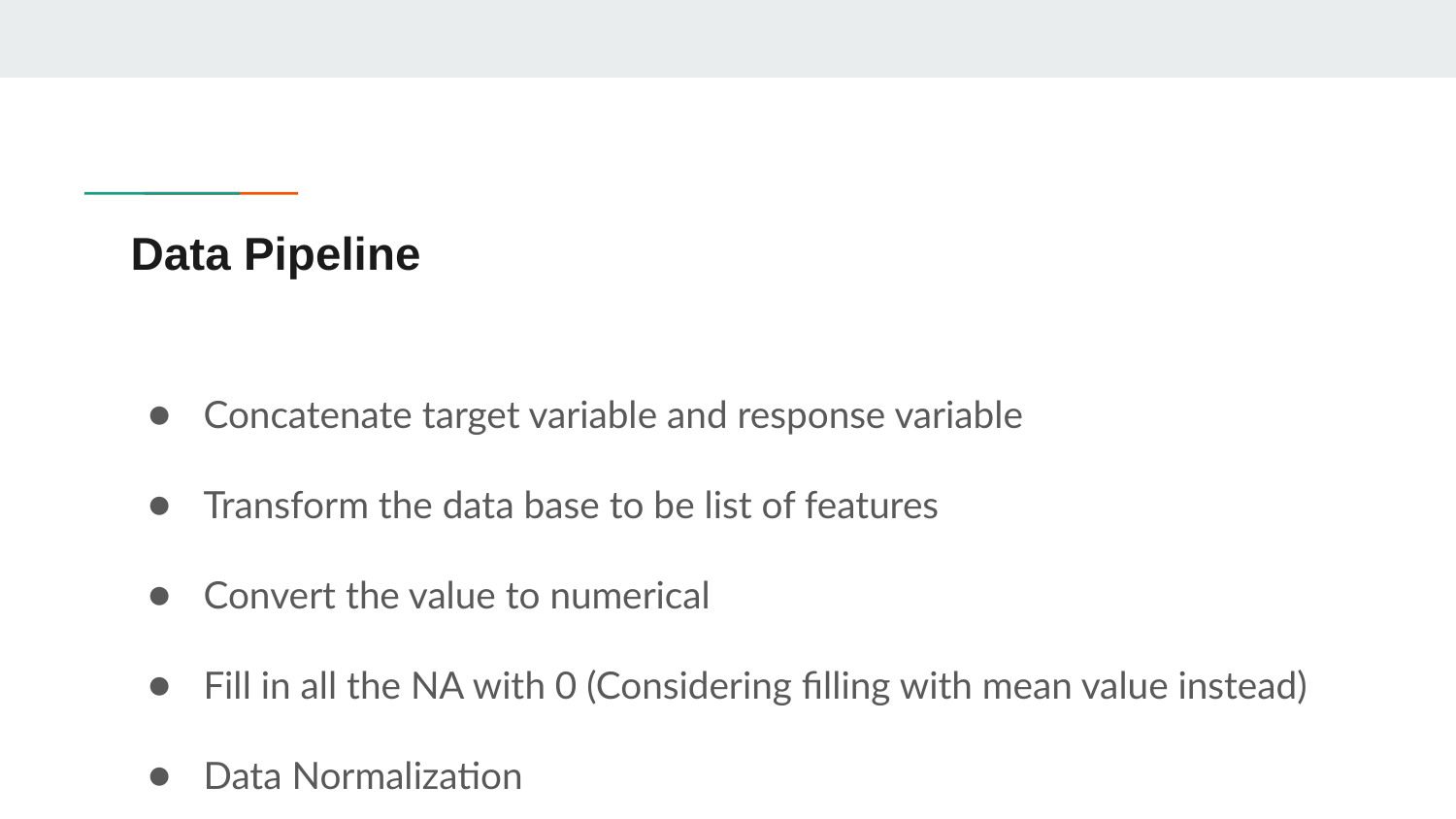

# Data Pipeline
Concatenate target variable and response variable
Transform the data base to be list of features
Convert the value to numerical
Fill in all the NA with 0 (Considering filling with mean value instead)
Data Normalization